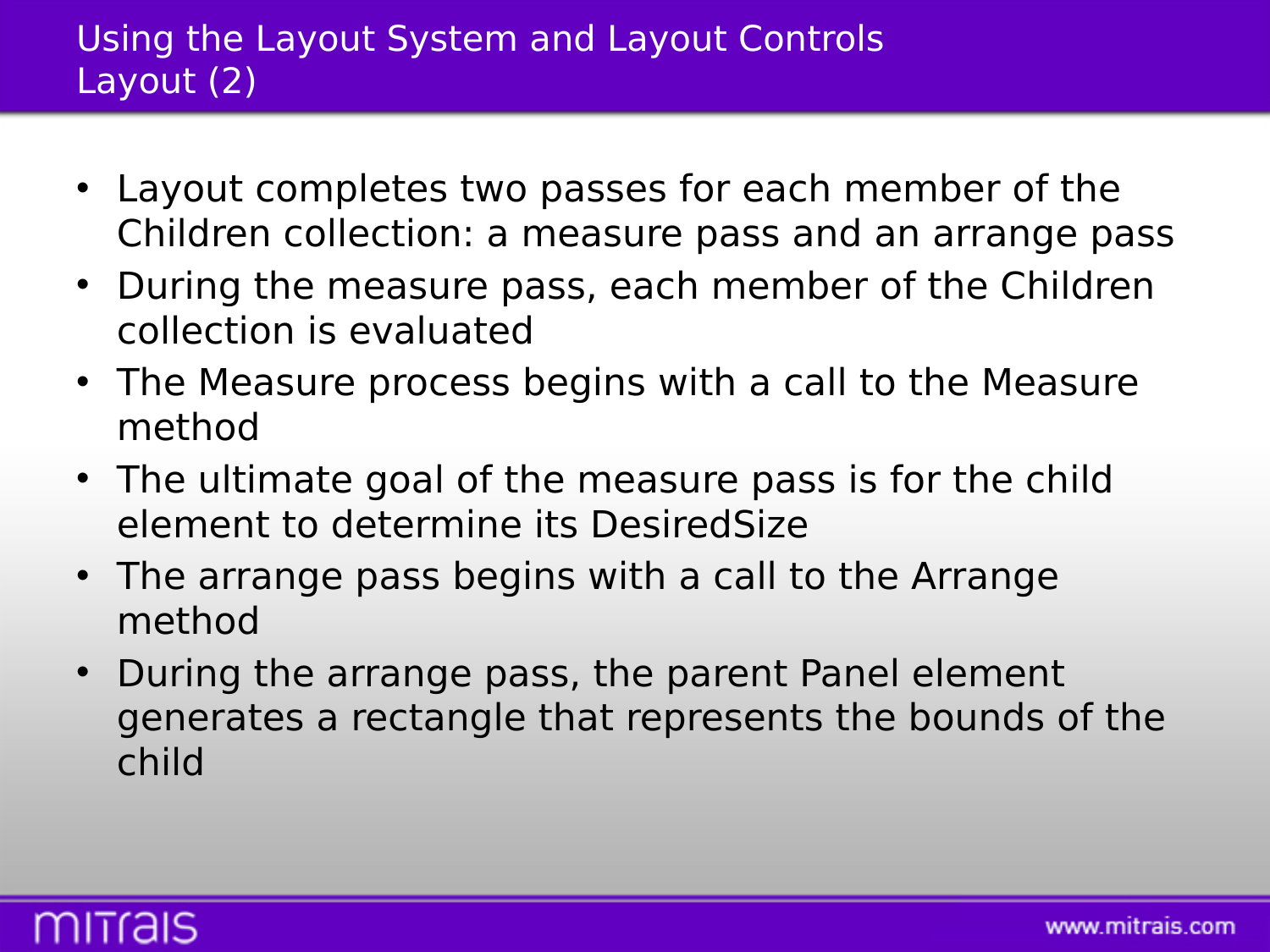

# Using the Layout System and Layout Controls Layout (2)
Layout completes two passes for each member of the Children collection: a measure pass and an arrange pass
During the measure pass, each member of the Children collection is evaluated
The Measure process begins with a call to the Measure method
The ultimate goal of the measure pass is for the child element to determine its DesiredSize
The arrange pass begins with a call to the Arrange method
During the arrange pass, the parent Panel element generates a rectangle that represents the bounds of the child